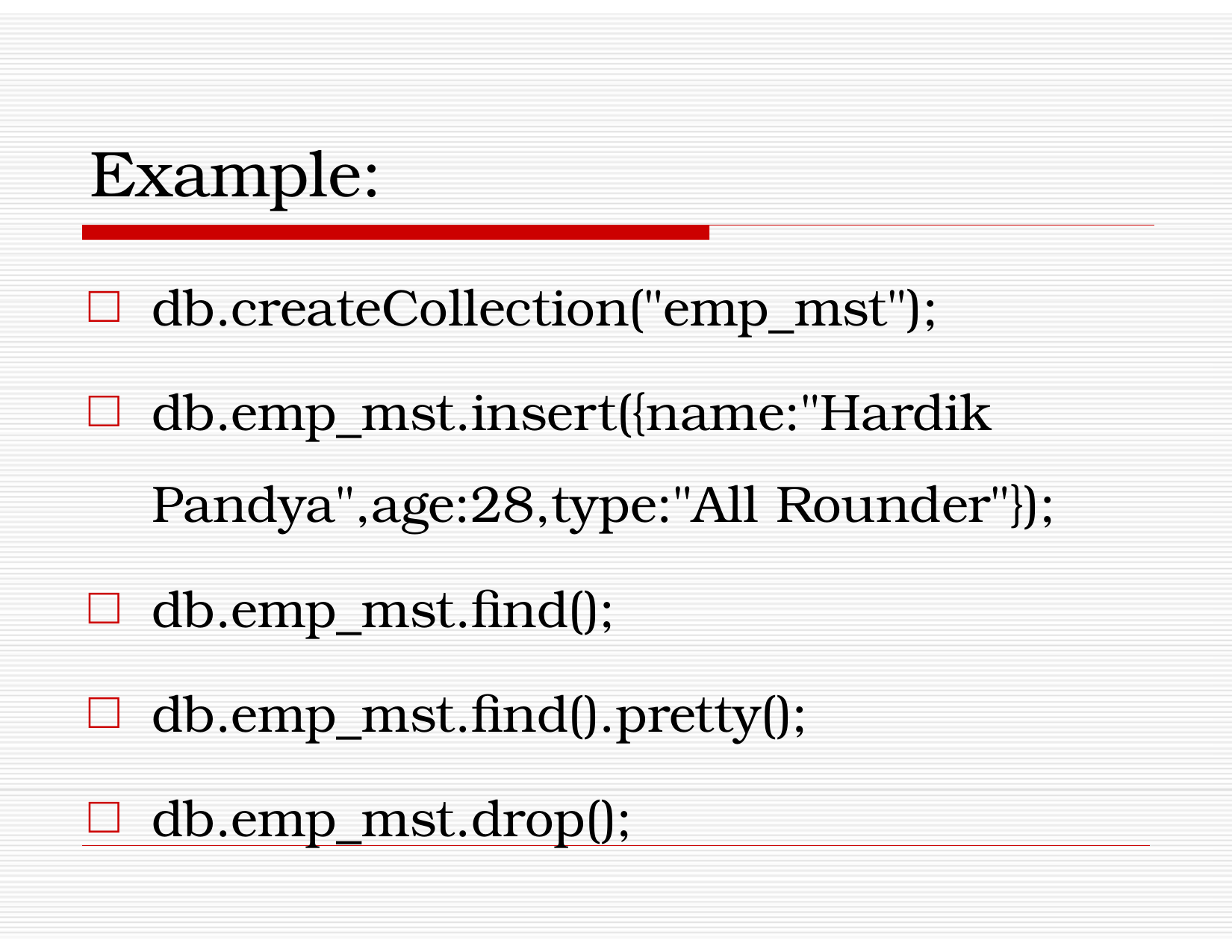

# Example:
db.createCollection("emp_mst");
db.emp_mst.insert({name:"Hardik Pandya",age:28,type:"All Rounder"});
db.emp_mst.find();
db.emp_mst.find().pretty();
db.emp_mst.drop();